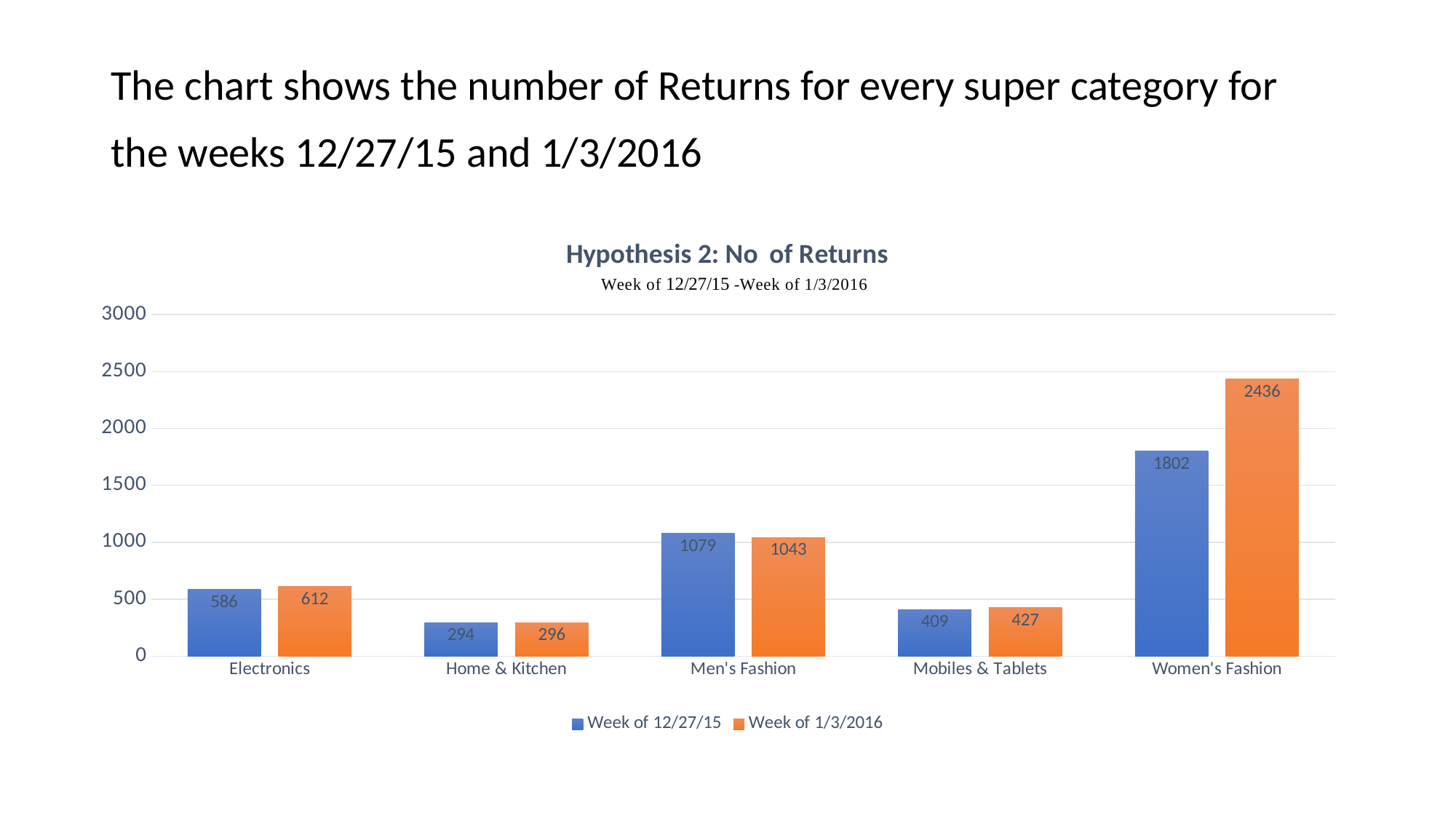

# The chart shows the number of Returns for every super category for the weeks 12/27/15 and 1/3/2016

### Chart: Hypothesis 2: No  of Returns

| Category | Week of 12/27/15 | Week of 1/3/2016 |
|---|---|---|
| Electronics | 586.0 | 612.0 |
| Home & Kitchen | 294.0 | 296.0 |
| Men's Fashion | 1079.0 | 1043.0 |
| Mobiles & Tablets | 409.0 | 427.0 |
| Women's Fashion | 1802.0 | 2436.0 |